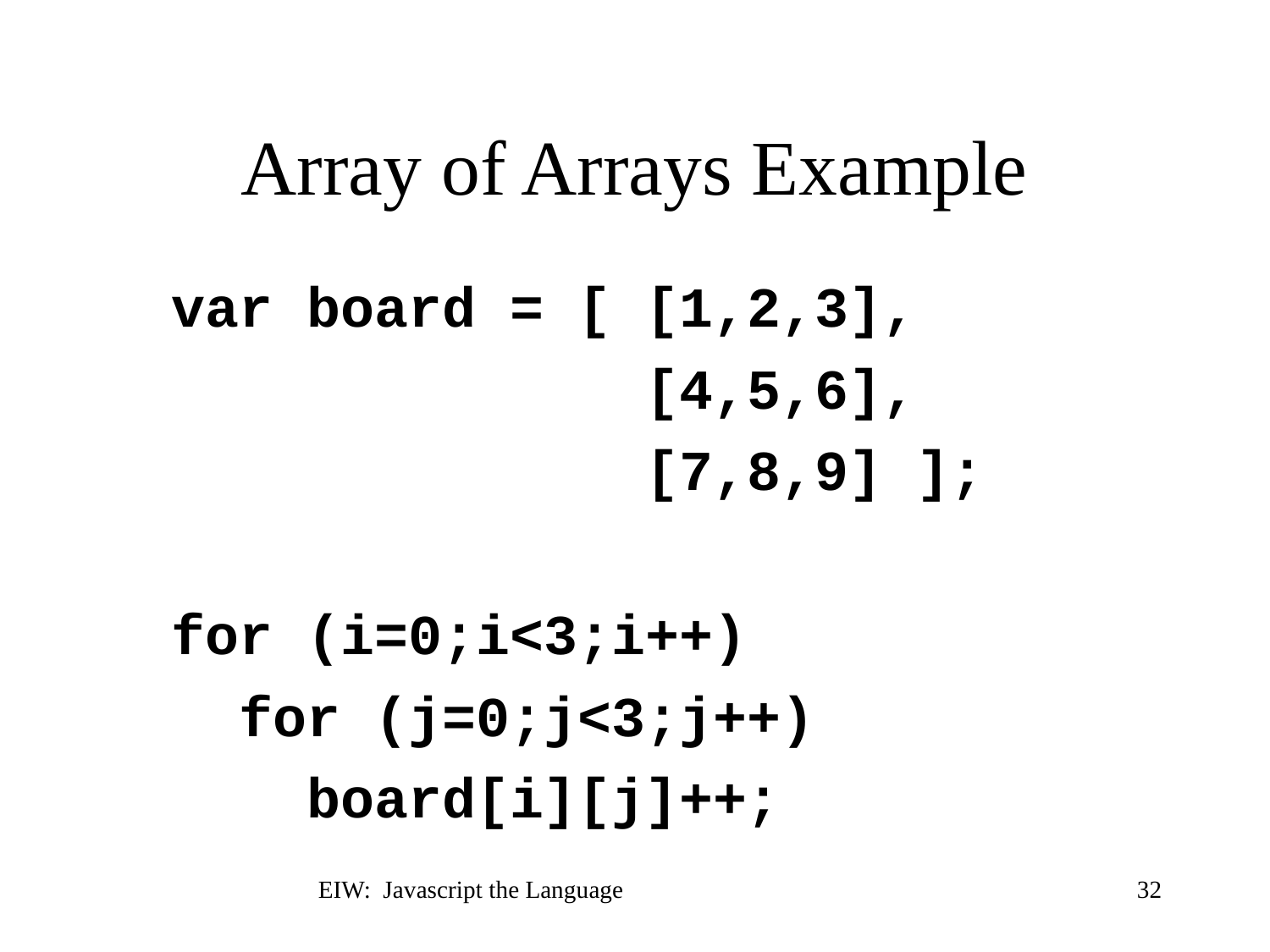

# Array of Arrays Example
var board = [ [1,2,3],
              [4,5,6],
              [7,8,9] ];

for (i=0;i<3;i++)
  for (j=0;j<3;j++)
    board[i][j]++;
EIW:  Javascript the Language
32